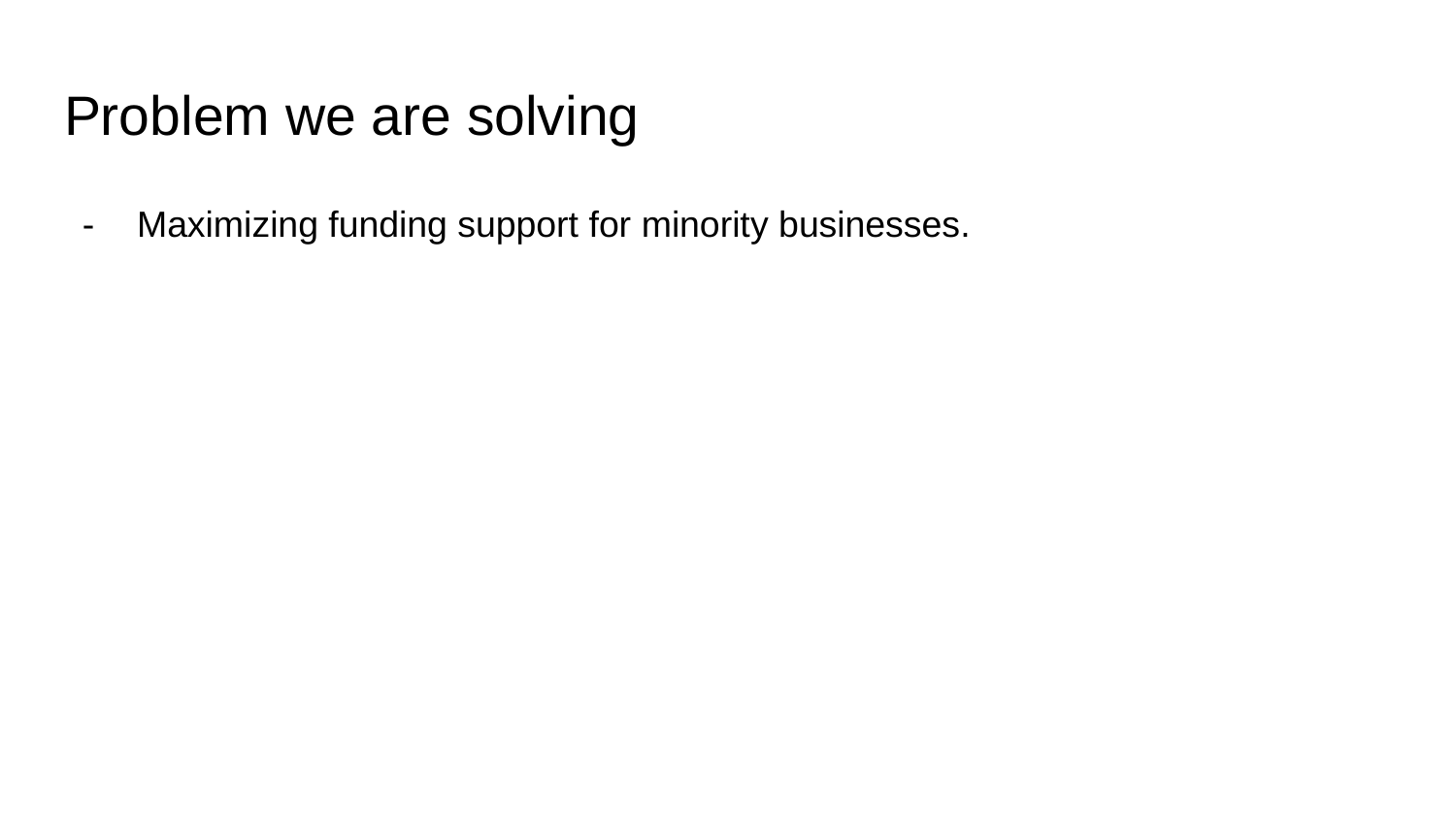

# Problem we are solving
Maximizing funding support for minority businesses.